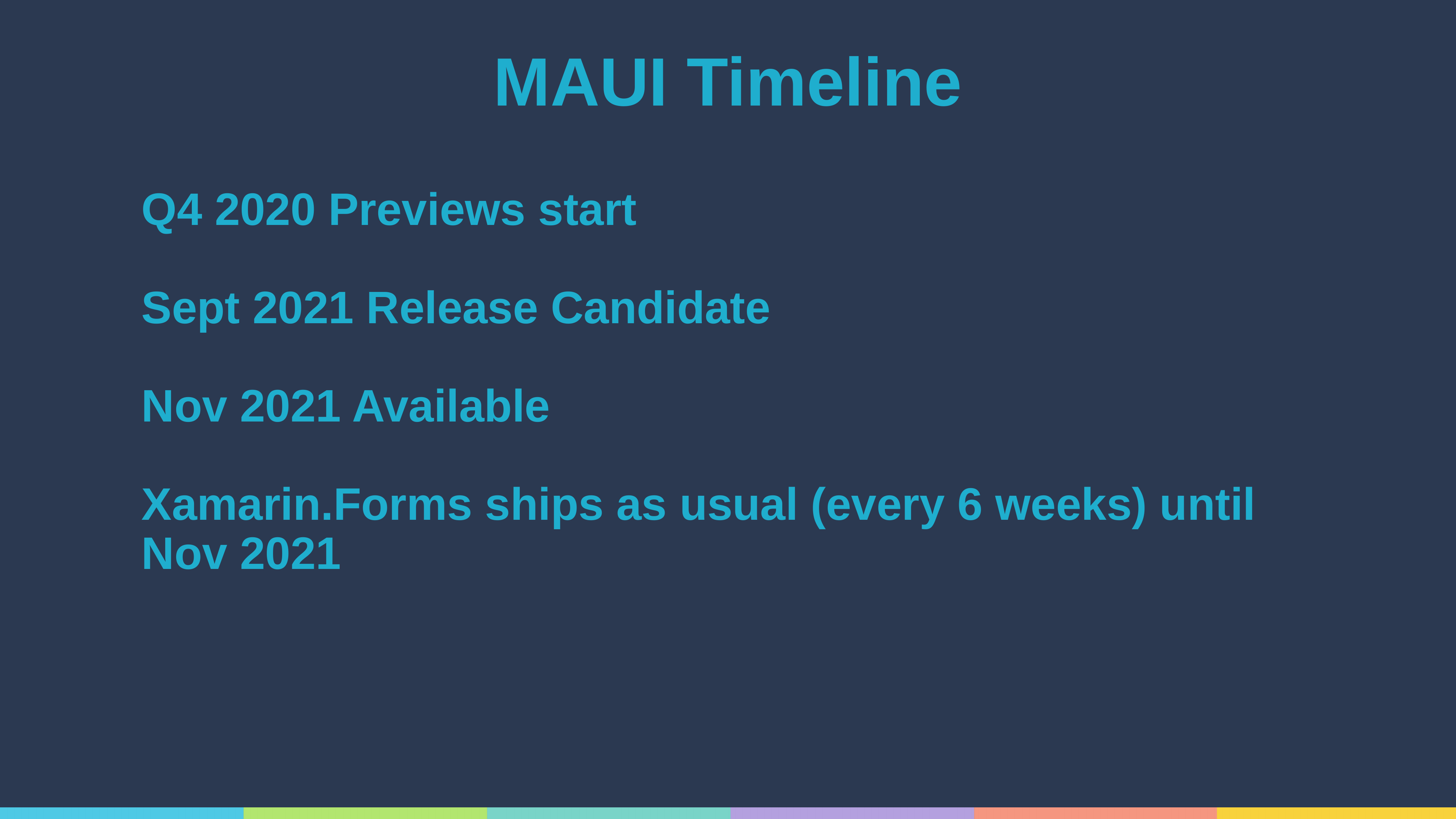

# MAUI Timeline

Q4 2020 Previews start

Sept 2021 Release Candidate

Nov 2021 Available

Xamarin.Forms ships as usual (every 6 weeks) until Nov 2021